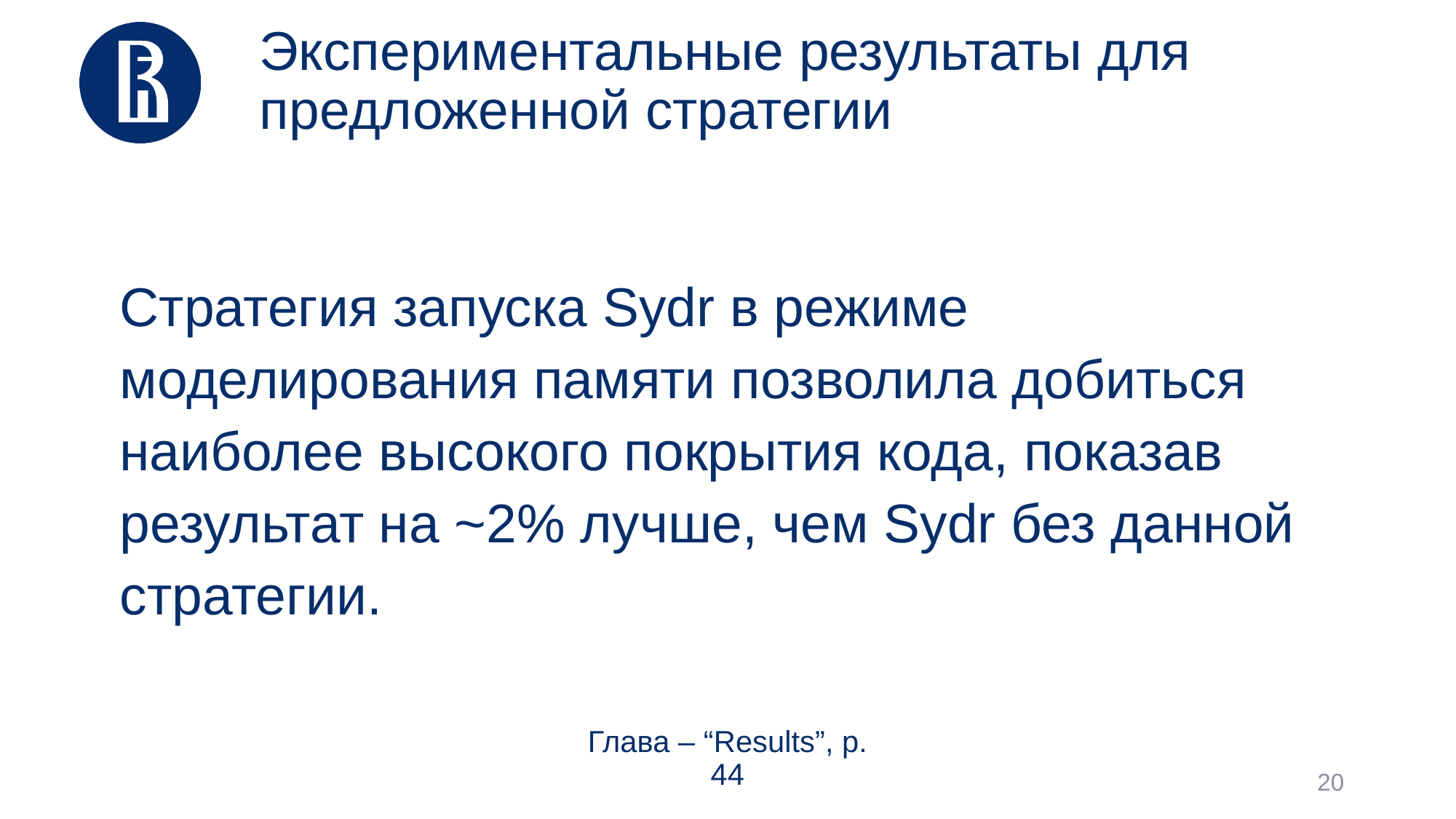

# Экспериментальные результаты для предложенной стратегии
Стратегия запуска Sydr в режиме моделирования памяти позволила добиться наиболее высокого покрытия кода, показав результат на ~2% лучше, чем Sydr без данной стратегии.
Глава – “Results”, p. 44
20